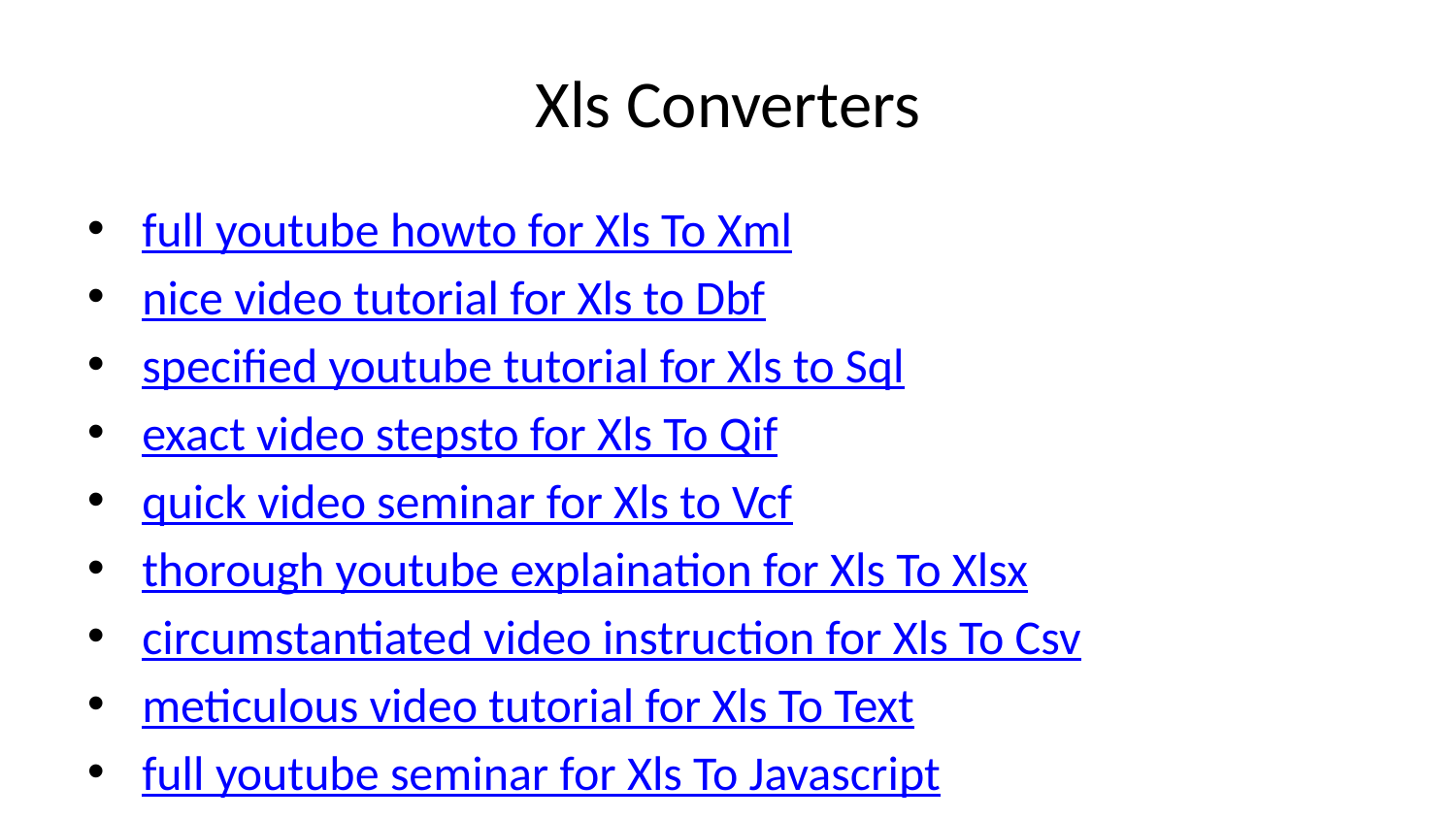

# Xls Converters
full youtube howto for Xls To Xml
nice video tutorial for Xls to Dbf
specified youtube tutorial for Xls to Sql
exact video stepsto for Xls To Qif
quick video seminar for Xls to Vcf
thorough youtube explaination for Xls To Xlsx
circumstantiated video instruction for Xls To Csv
meticulous video tutorial for Xls To Text
full youtube seminar for Xls To Javascript
developed video seminar for Xls To Pdf
absolute youtube tutorial for Xls To Gpx
absolute youtube tutorial for Xls To ics
described video seminar for Xls To Pipe Delimited
exhausting video seminar for Xls Viewer
described video explaination for Xls To Json
comprehensive youtube tutorial for Xls tables To Mdb
all-inclusive youtube howto for Xls to Mt940
meticulous youtube howto for Xls to Tsv
thorough youtube guide for Xls To Sqlite
narrow video walkthrough for Xls to Ofx
disclosed video lesson for Xls table to LaTex
intricate youtube explaination for Xls to Anki
5 minutes youtube seminar for Xls table to Powershell
thorough video seminar for Xls To Kml
unique youtube walkthrough for Xls To Markdown
enumerated youtube tutorial for Xls To Kmz
circumstantiated youtube tutorial for Xls To Spss
exact youtube tutorial for Xls To Srt
exhaustive video instruction for Xls To Vtt
accurate youtube instruction for Xls to Yaml
enumerated video walkthrough for Xls To Tcx